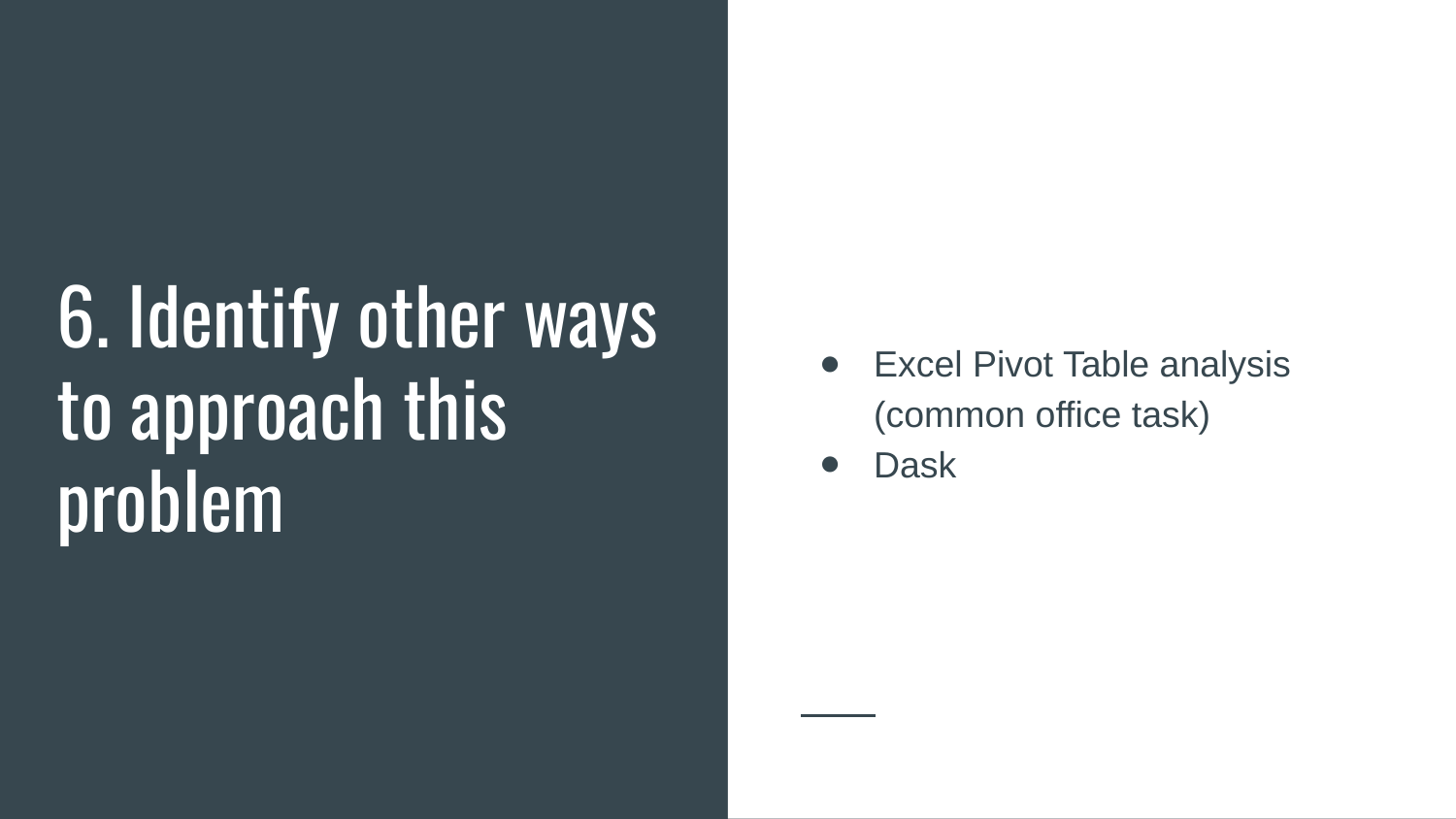

Excel Pivot Table analysis (common office task)
Dask
# 6. Identify other ways to approach this problem